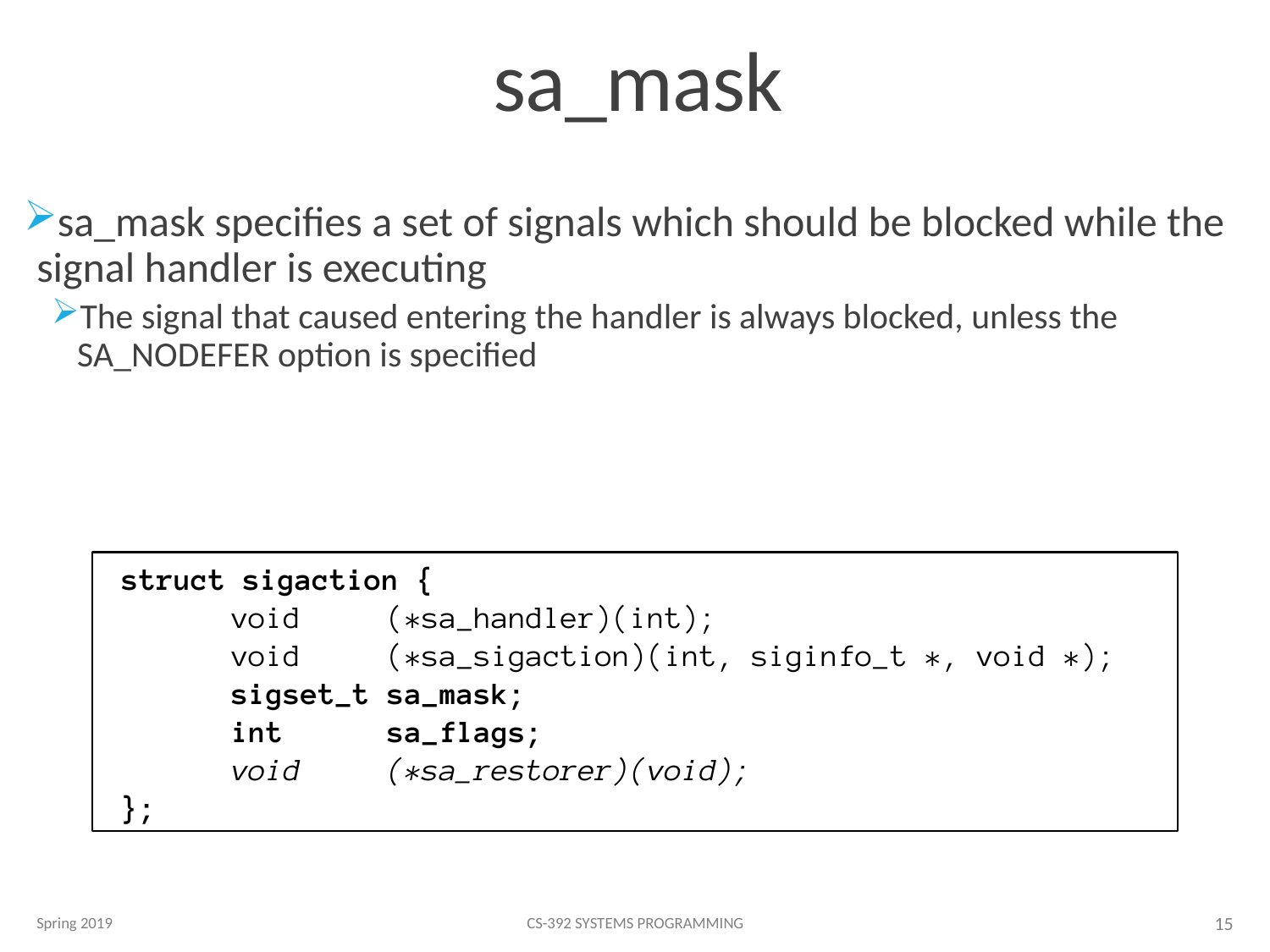

# sa_mask
sa_mask specifies a set of signals which should be blocked while the signal handler is executing
The signal that caused entering the handler is always blocked, unless the SA_NODEFER option is specified
 struct sigaction {
	void     (*sa_handler)(int);
	void     (*sa_sigaction)(int, siginfo_t *, void *);
	sigset_t sa_mask;
	int      sa_flags;
	void     (*sa_restorer)(void);
 };
Spring 2019
CS-392 Systems Programming
15